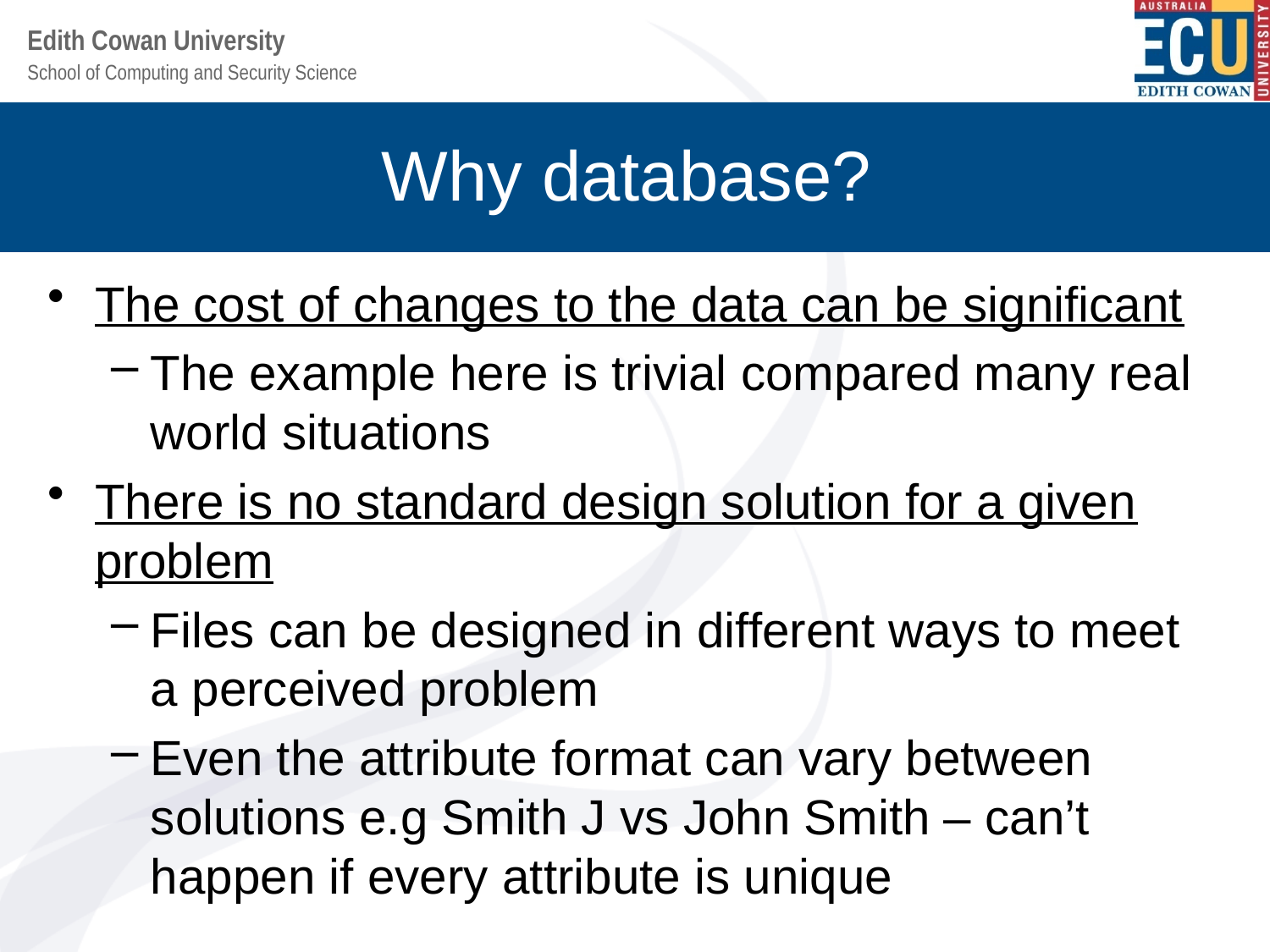

Why database?
The cost of changes to the data can be significant
The example here is trivial compared many real world situations
There is no standard design solution for a given problem
Files can be designed in different ways to meet  a perceived problem
Even the attribute format can vary between solutions e.g Smith J vs John Smith – can’t happen if every attribute is unique